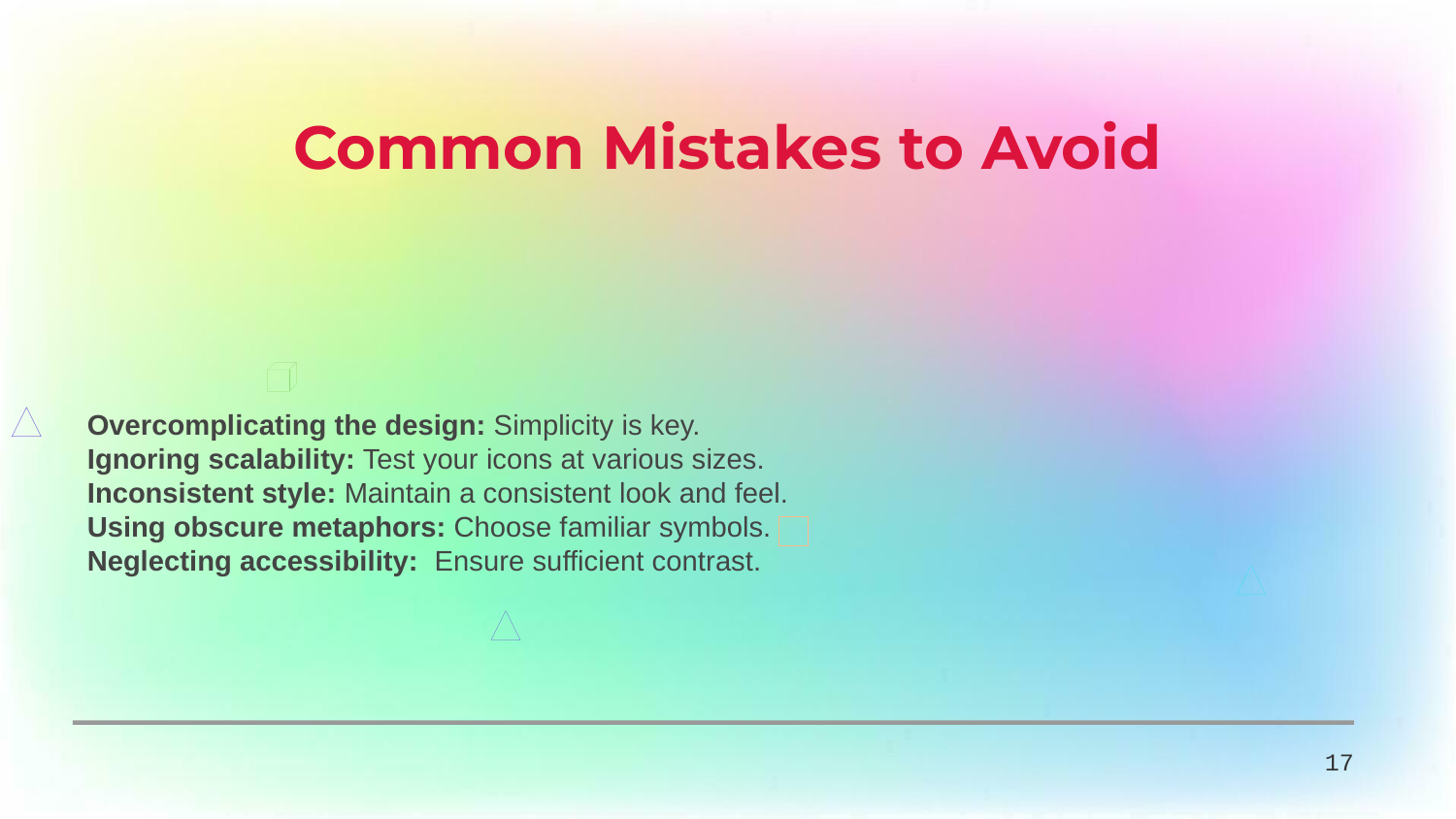

Common Mistakes to Avoid

Overcomplicating the design: Simplicity is key.
Ignoring scalability: Test your icons at various sizes.
Inconsistent style: Maintain a consistent look and feel.
Using obscure metaphors: Choose familiar symbols.
Neglecting accessibility:  Ensure sufficient contrast.

17